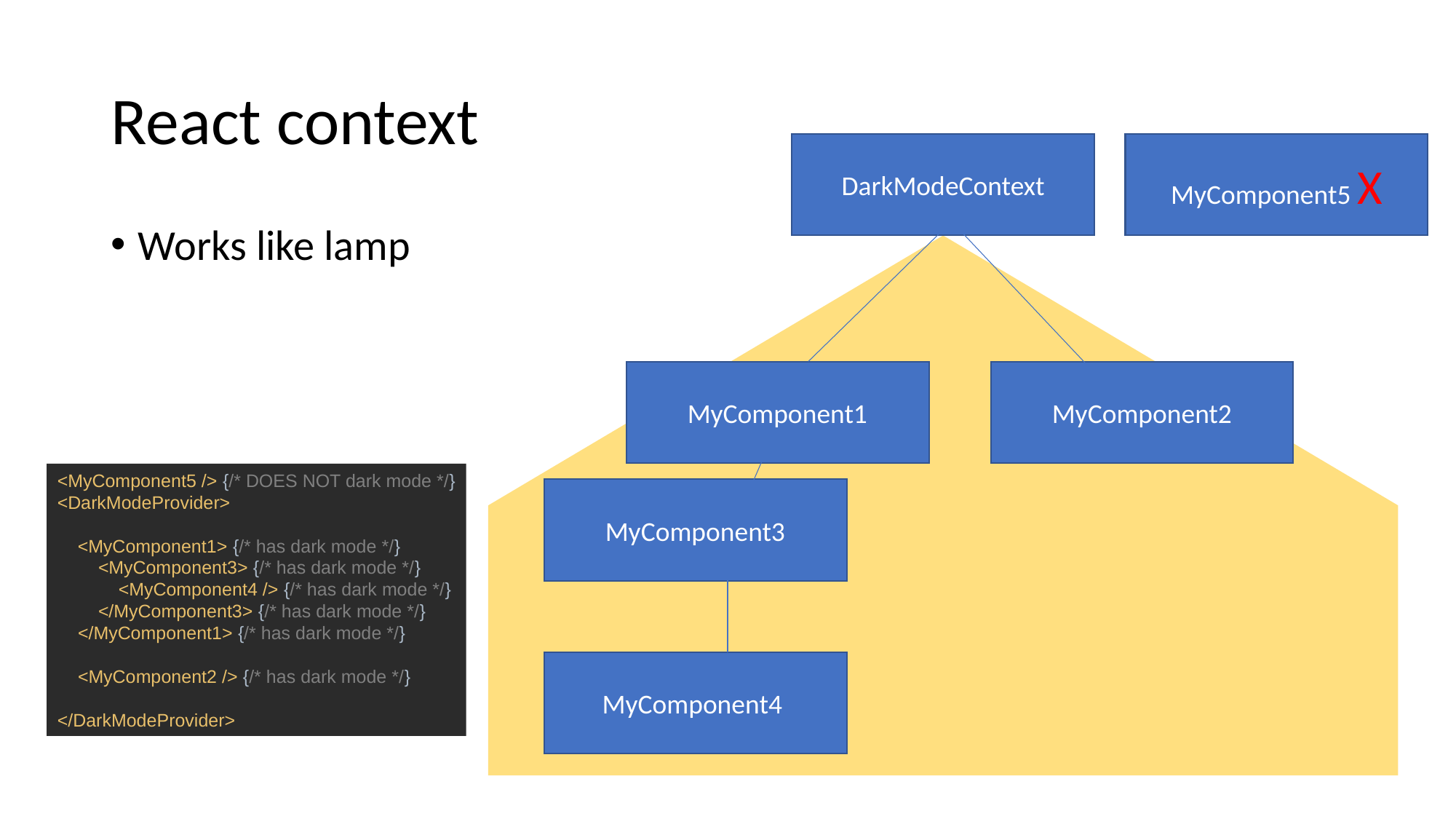

# React context

DarkModeContext
MyComponent5 X
Works like lamp
MyComponent1
MyComponent2
<MyComponent5 /> {/* DOES NOT dark mode */}
<DarkModeProvider>
    <MyComponent1> {/* has dark mode */}
        <MyComponent3> {/* has dark mode */}
            <MyComponent4 /> {/* has dark mode */}
        </MyComponent3> {/* has dark mode */}
    </MyComponent1> {/* has dark mode */}
    <MyComponent2 /> {/* has dark mode */}
</DarkModeProvider>
MyComponent3
MyComponent4